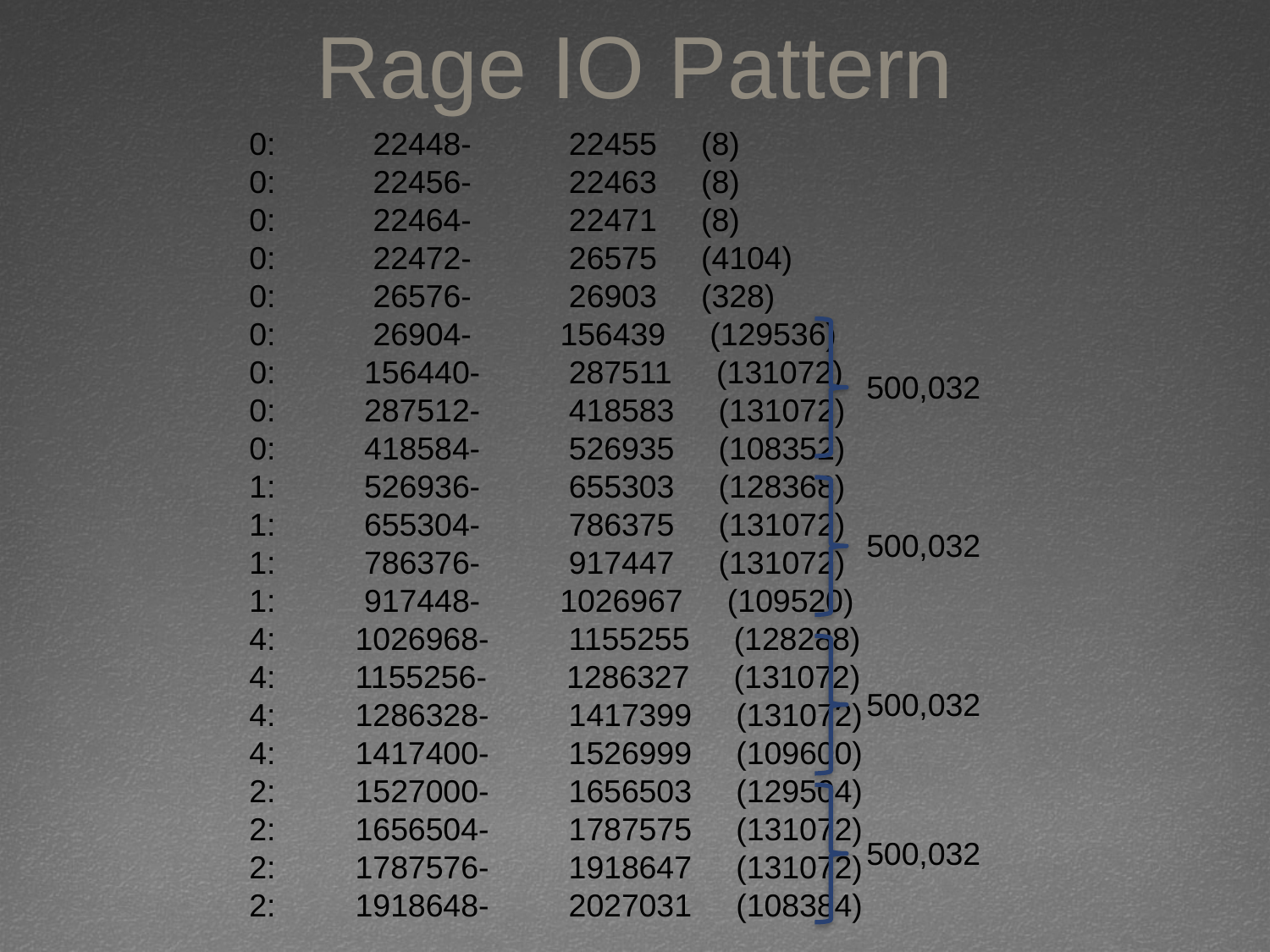

# Rage IO Pattern
    0:           22448-           22455     (8)
    0:           22456-           22463     (8)
    0:           22464-           22471     (8)
    0:           22472-           26575     (4104)
    0:           26576-           26903     (328)
    0:           26904-          156439     (129536)
    0:          156440-          287511     (131072)
    0:          287512-          418583     (131072)
    0:          418584-          526935     (108352)
    1:          526936-          655303     (128368)
    1:          655304-          786375     (131072)
    1:          786376-          917447     (131072)
    1:          917448-         1026967     (109520)
    4:         1026968-         1155255     (128288)
    4:         1155256-         1286327     (131072)
    4:         1286328-         1417399     (131072)
    4:         1417400-         1526999     (109600)
    2:         1527000-         1656503     (129504)
    2:         1656504-         1787575     (131072)
    2:         1787576-         1918647     (131072)
    2:         1918648-         2027031     (108384)

500,032

500,032

500,032

500,032